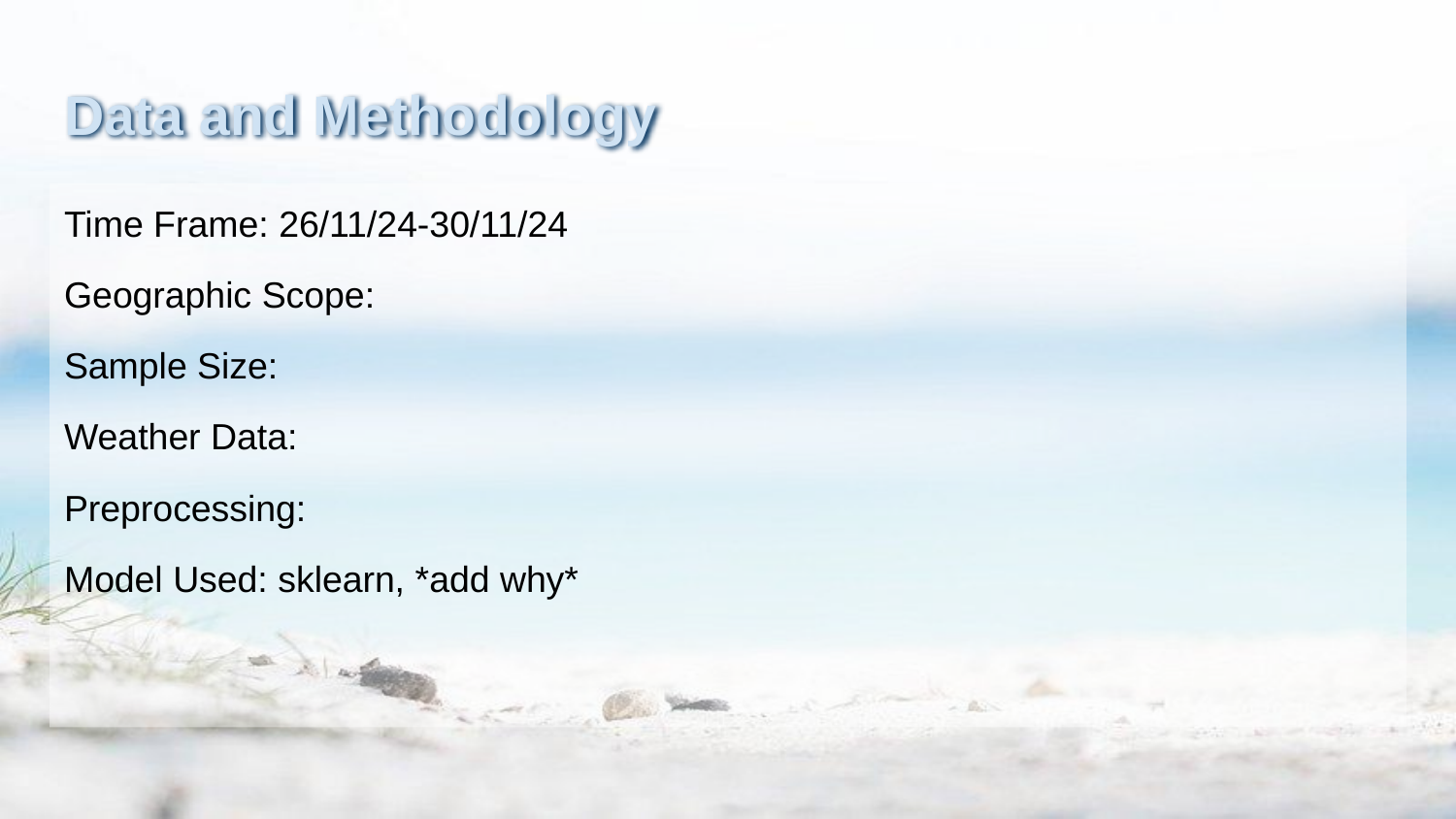

# Data and Methodology
Time Frame: 26/11/24-30/11/24
Geographic Scope:
Sample Size:
Weather Data:
Preprocessing:
Model Used: sklearn, *add why*